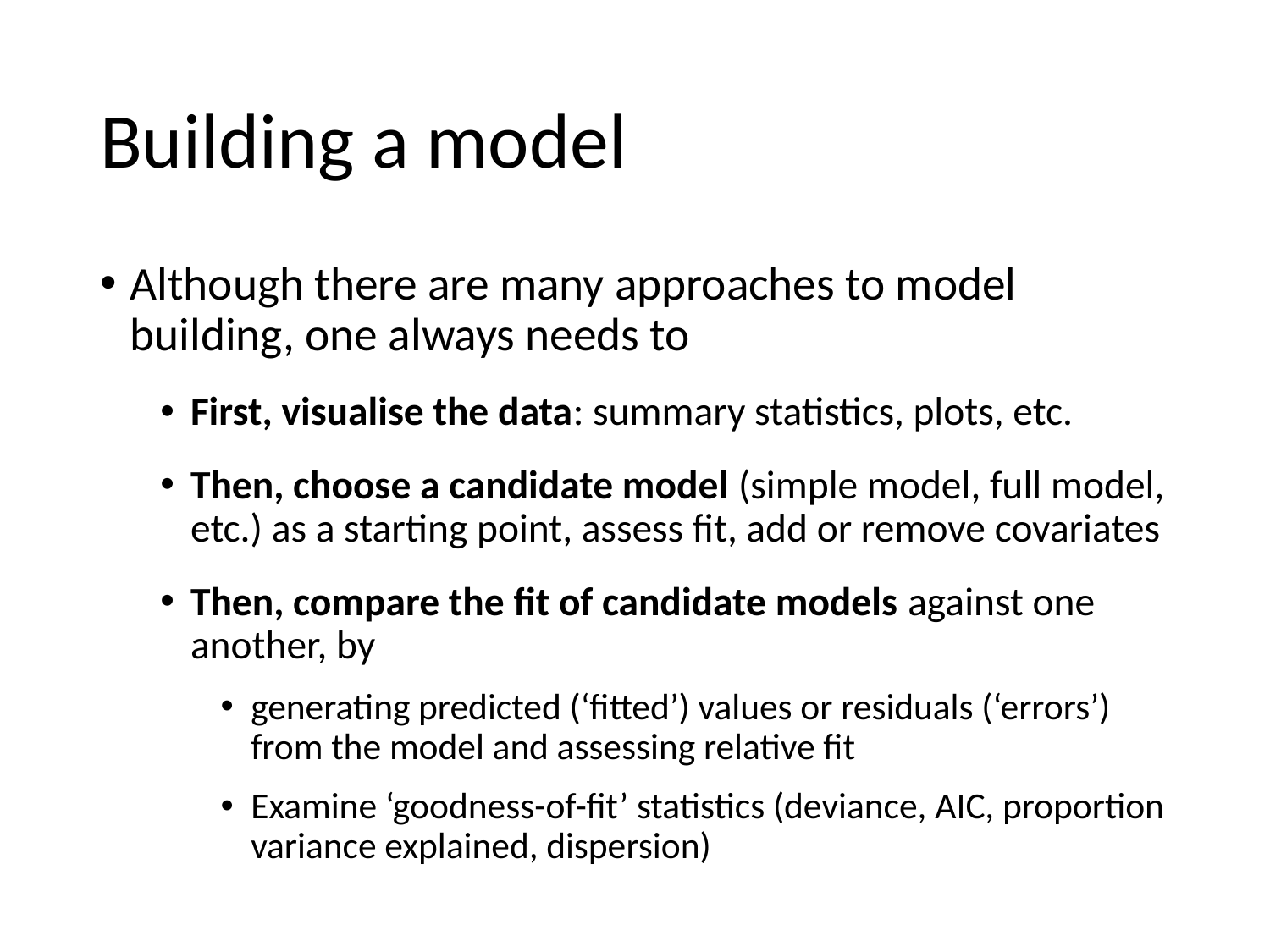

# Building a model
Although there are many approaches to model building, one always needs to
First, visualise the data: summary statistics, plots, etc.
Then, choose a candidate model (simple model, full model, etc.) as a starting point, assess fit, add or remove covariates
Then, compare the fit of candidate models against one another, by
generating predicted (‘fitted’) values or residuals (‘errors’) from the model and assessing relative fit
Examine ‘goodness-of-fit’ statistics (deviance, AIC, proportion variance explained, dispersion)